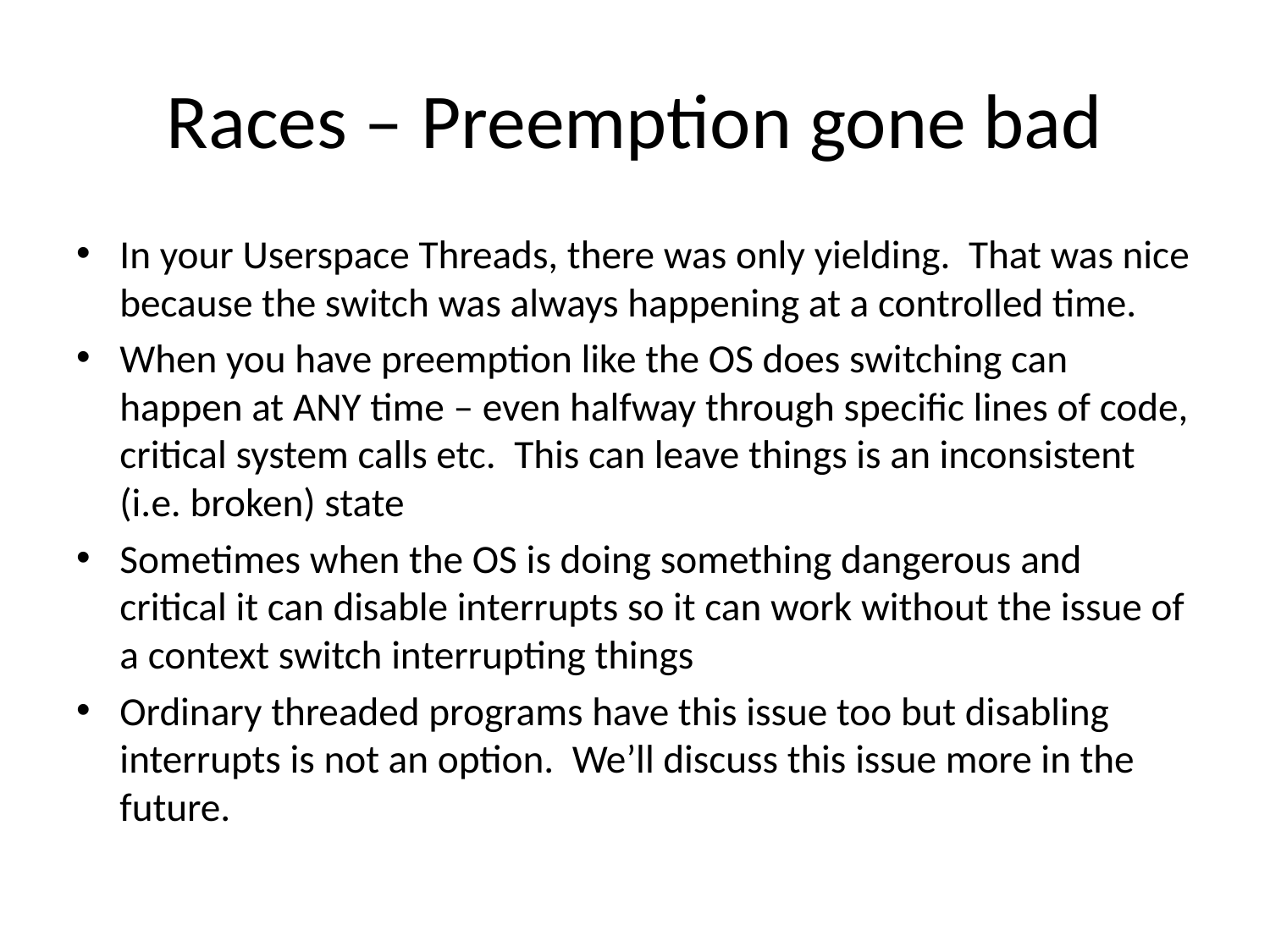

# Races – Preemption gone bad
In your Userspace Threads, there was only yielding.  That was nice because the switch was always happening at a controlled time.
When you have preemption like the OS does switching can happen at ANY time – even halfway through specific lines of code, critical system calls etc.  This can leave things is an inconsistent (i.e. broken) state
Sometimes when the OS is doing something dangerous and critical it can disable interrupts so it can work without the issue of a context switch interrupting things
Ordinary threaded programs have this issue too but disabling interrupts is not an option.  We’ll discuss this issue more in the future.